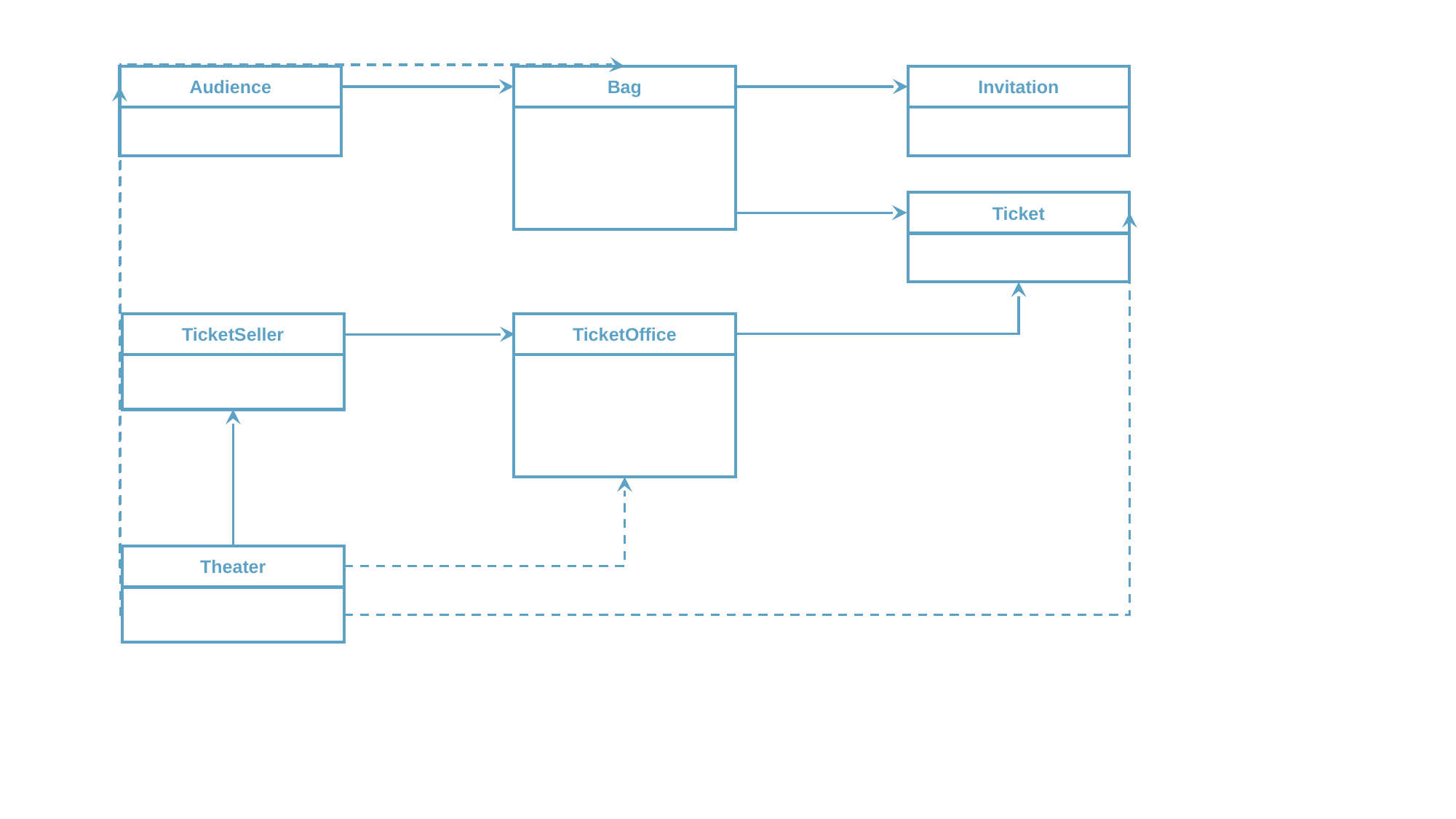

Audience

Bag

Invitation

Ticket

TicketSeller

TicketOffice

Theater